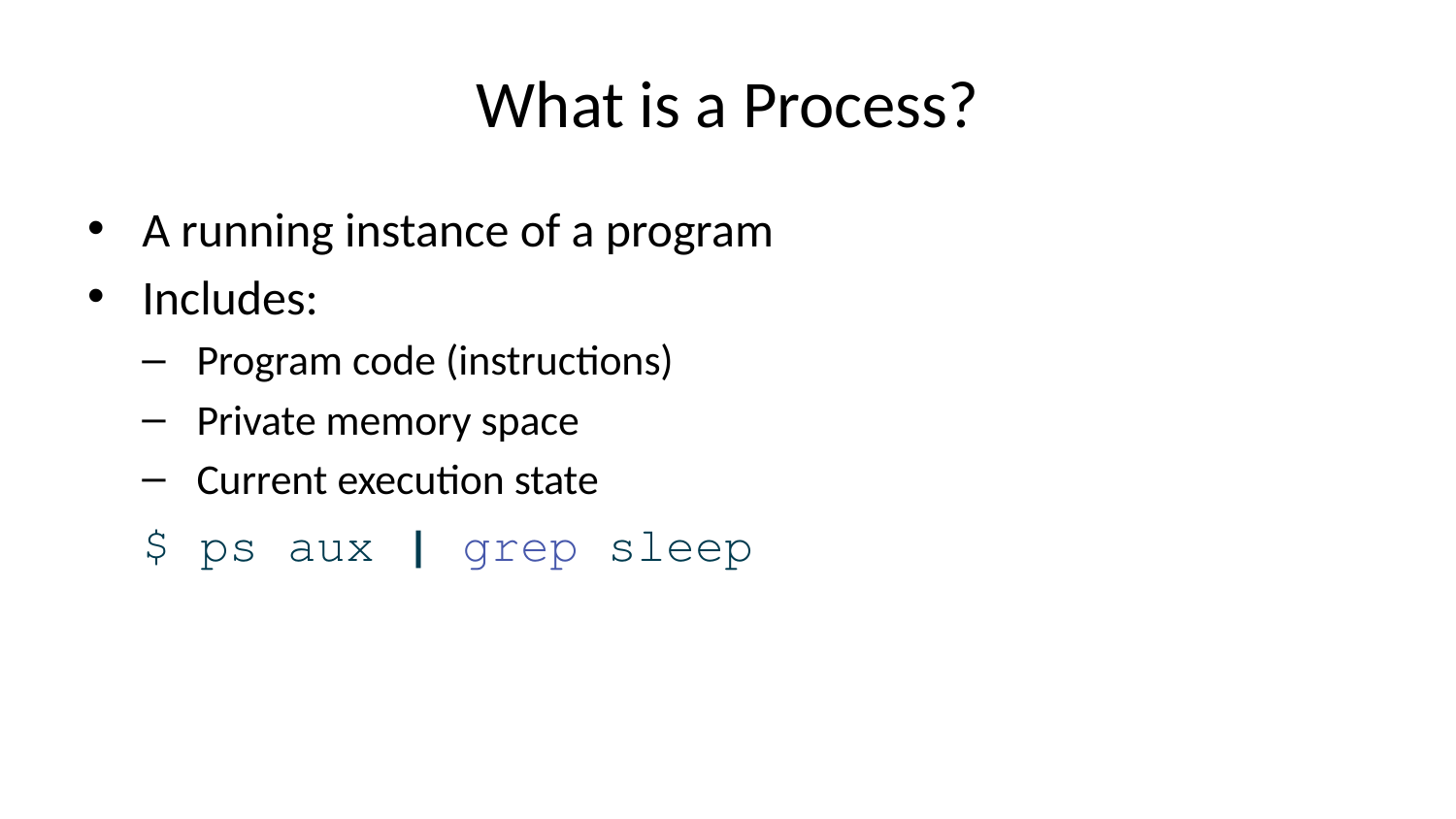

# What is a Process?
A running instance of a program
Includes:
Program code (instructions)
Private memory space
Current execution state
$ ps aux | grep sleep